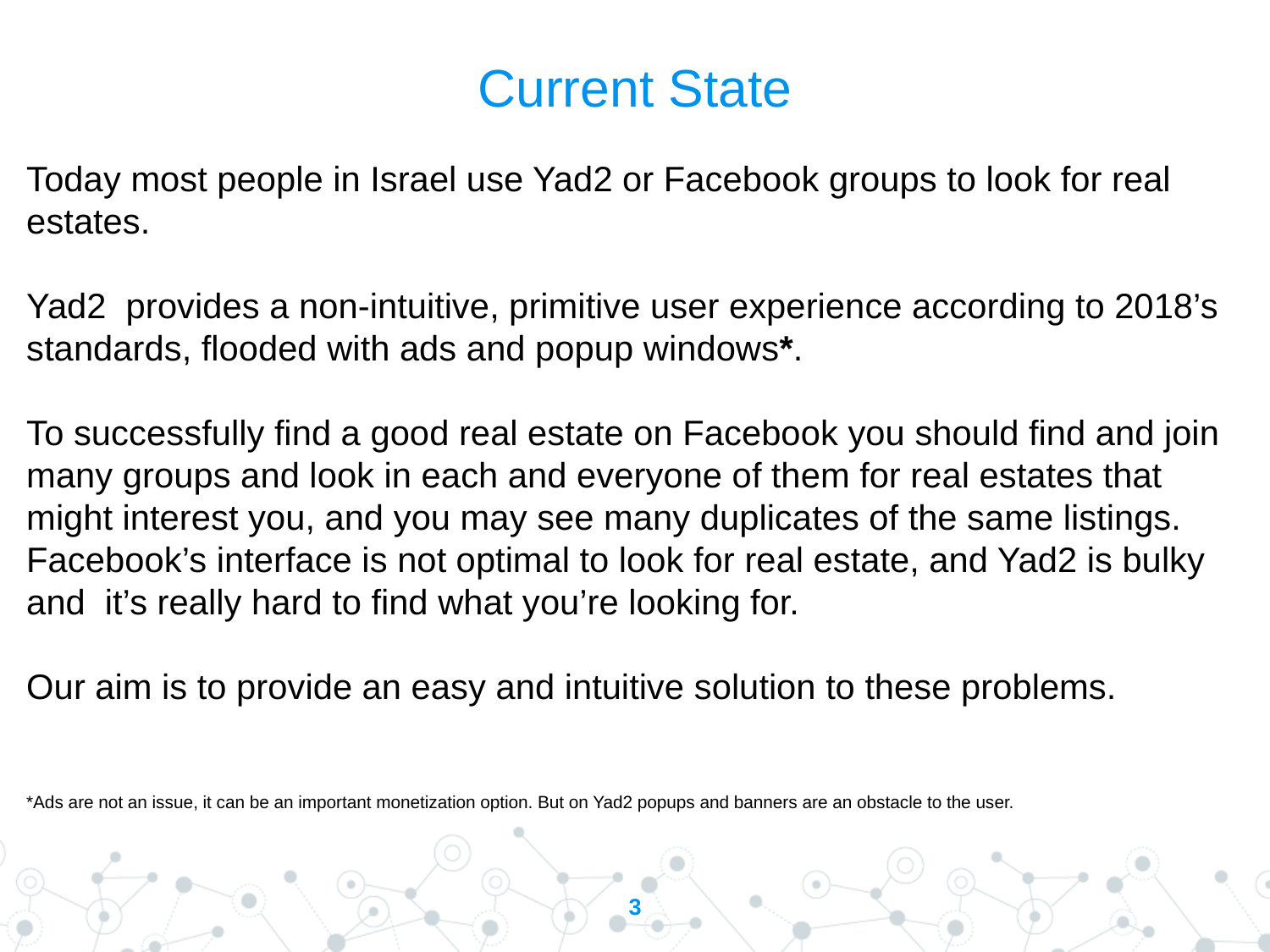

Current State
Today most people in Israel use Yad2 or Facebook groups to look for real estates.

Yad2  provides a non-intuitive, primitive user experience according to 2018’s standards, flooded with ads and popup windows*.

To successfully find a good real estate on Facebook you should find and join many groups and look in each and everyone of them for real estates that might interest you, and you may see many duplicates of the same listings.
Facebook’s interface is not optimal to look for real estate, and Yad2 is bulky and  it’s really hard to find what you’re looking for.

Our aim is to provide an easy and intuitive solution to these problems.

*Ads are not an issue, it can be an important monetization option. But on Yad2 popups and banners are an obstacle to the user.
3